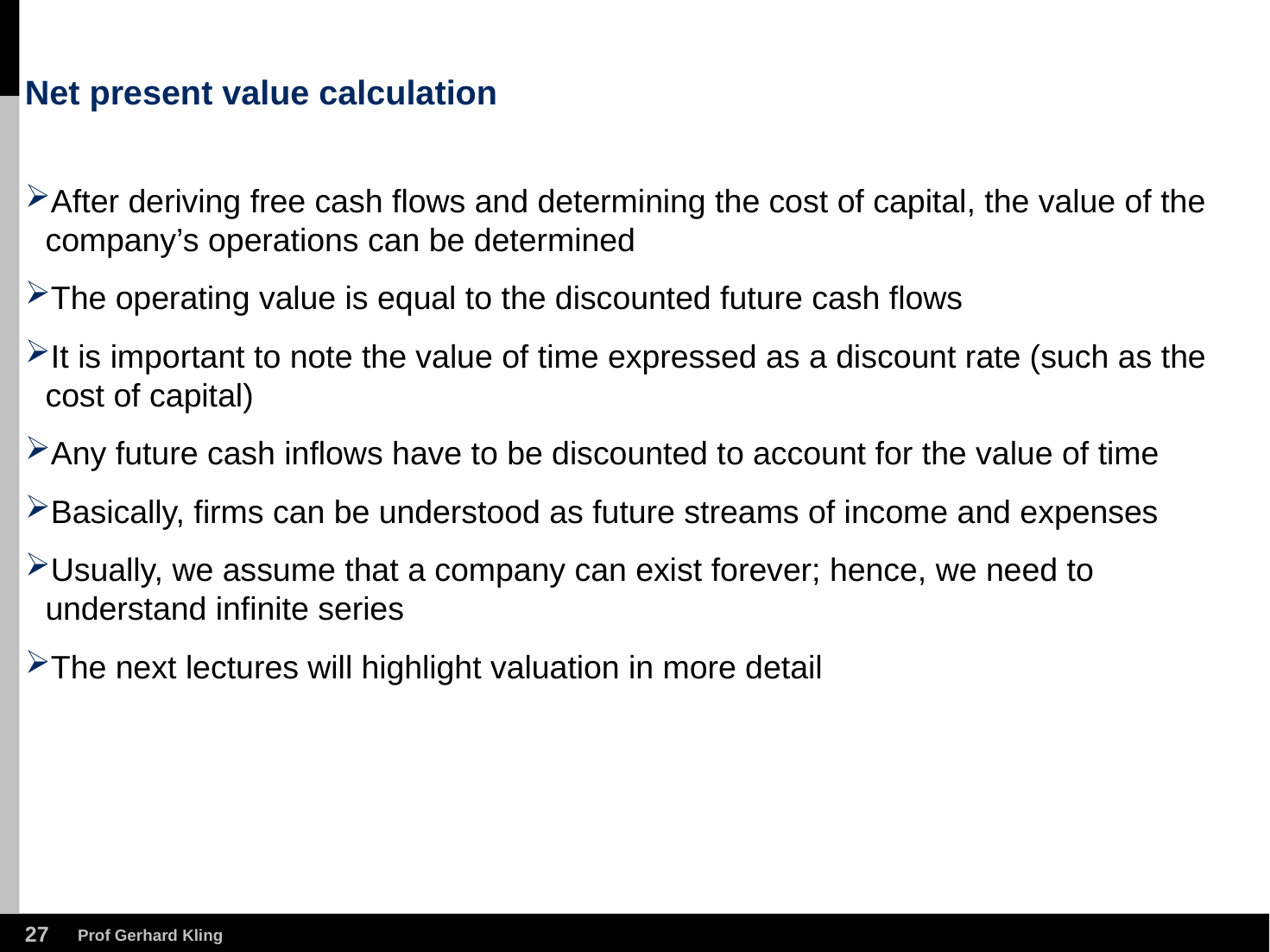

# Net present value calculation
After deriving free cash flows and determining the cost of capital, the value of the company’s operations can be determined
The operating value is equal to the discounted future cash flows
It is important to note the value of time expressed as a discount rate (such as the cost of capital)
Any future cash inflows have to be discounted to account for the value of time
Basically, firms can be understood as future streams of income and expenses
Usually, we assume that a company can exist forever; hence, we need to understand infinite series
The next lectures will highlight valuation in more detail

27
Prof Gerhard Kling